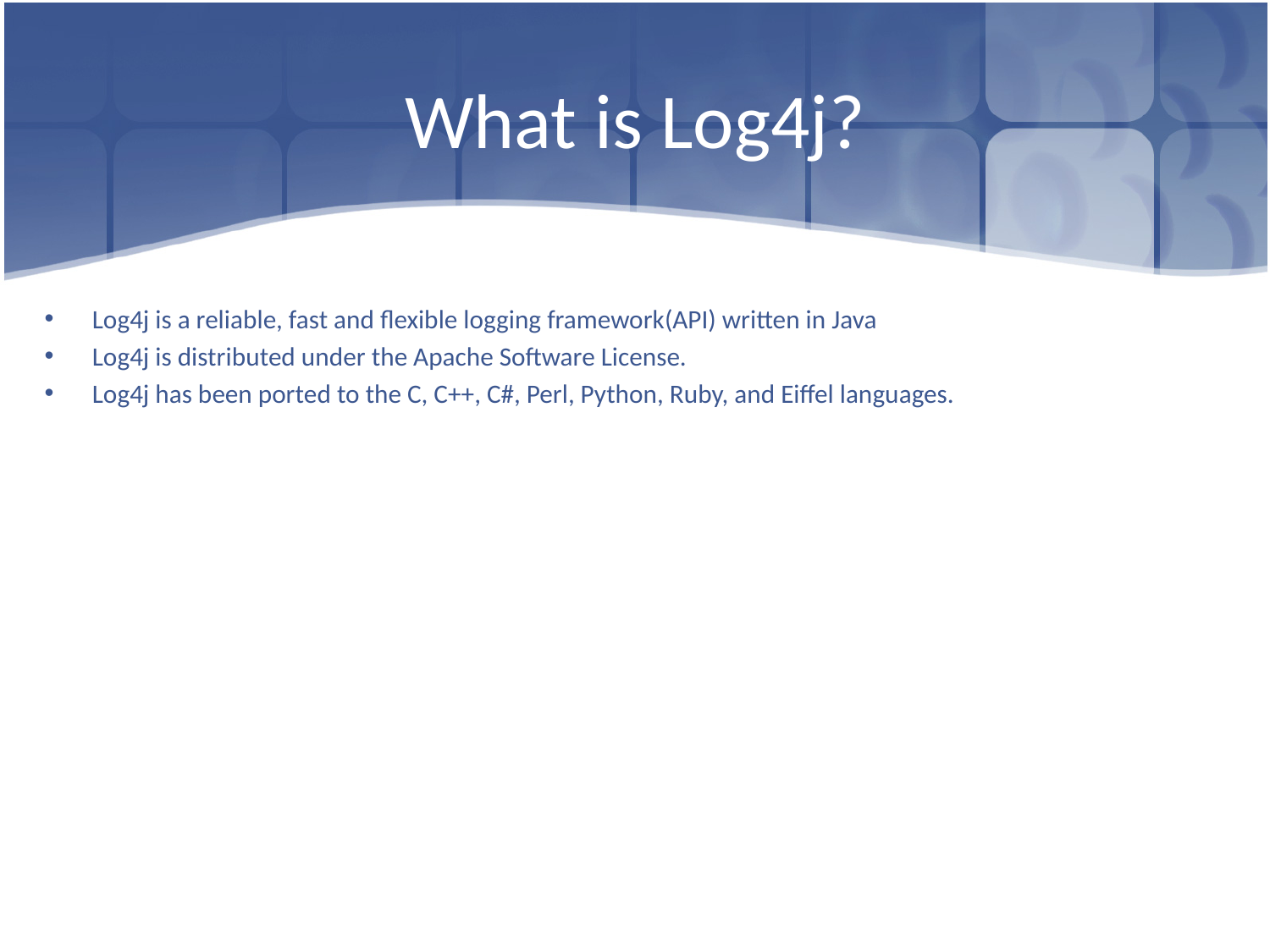

# What is Log4j?
Log4j is a reliable, fast and flexible logging framework(API) written in Java
Log4j is distributed under the Apache Software License.
Log4j has been ported to the C, C++, C#, Perl, Python, Ruby, and Eiffel languages.